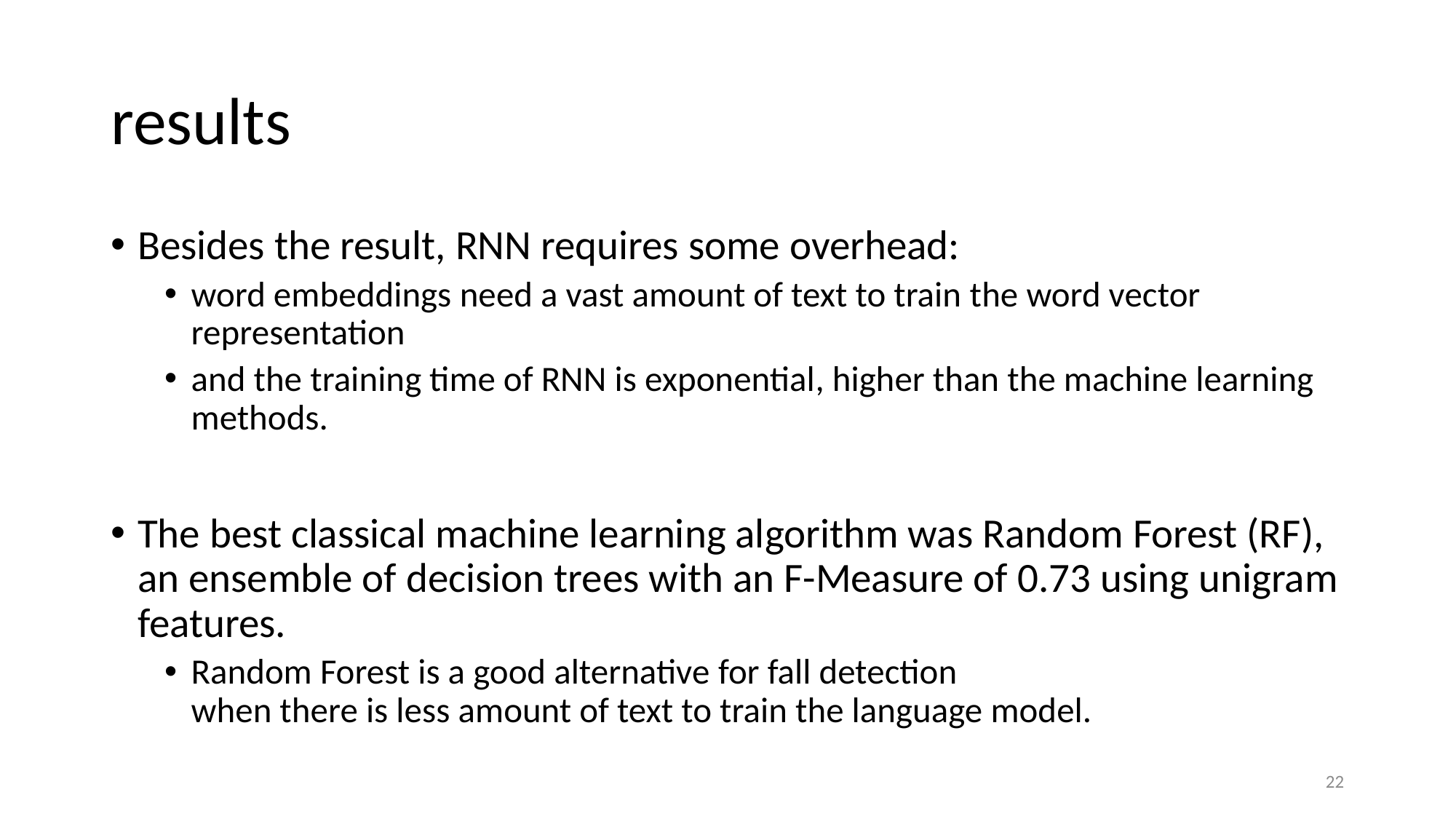

# results
Besides the result, RNN requires some overhead:
word embeddings need a vast amount of text to train the word vector representation
and the training time of RNN is exponential, higher than the machine learning methods.

The best classical machine learning algorithm was Random Forest (RF), an ensemble of decision trees with an F-Measure of 0.73 using unigram features.
Random Forest is a good alternative for fall detection
when there is less amount of text to train the language model.
22